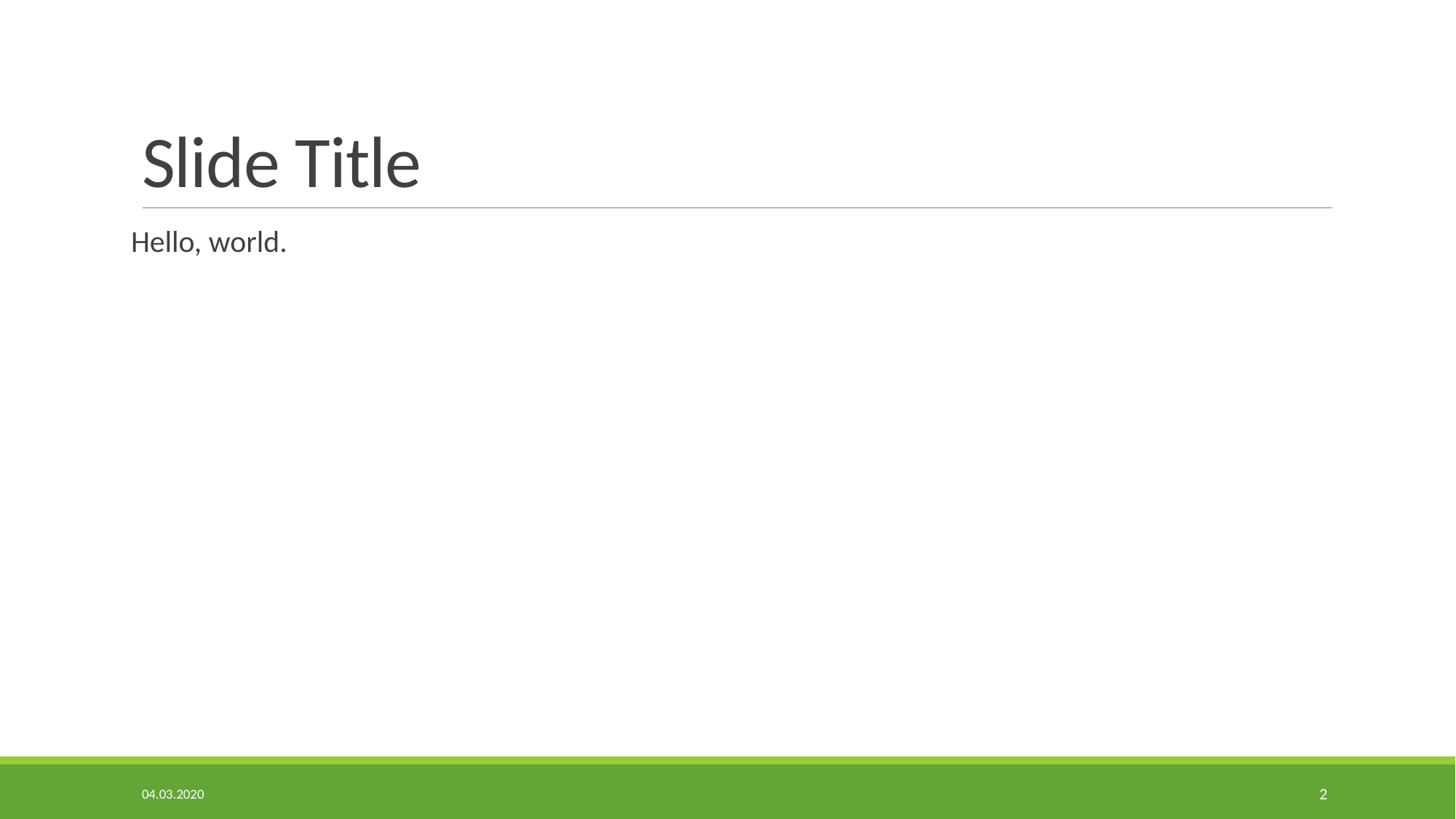

# Slide Title
Hello, world.
04.03.2020
2